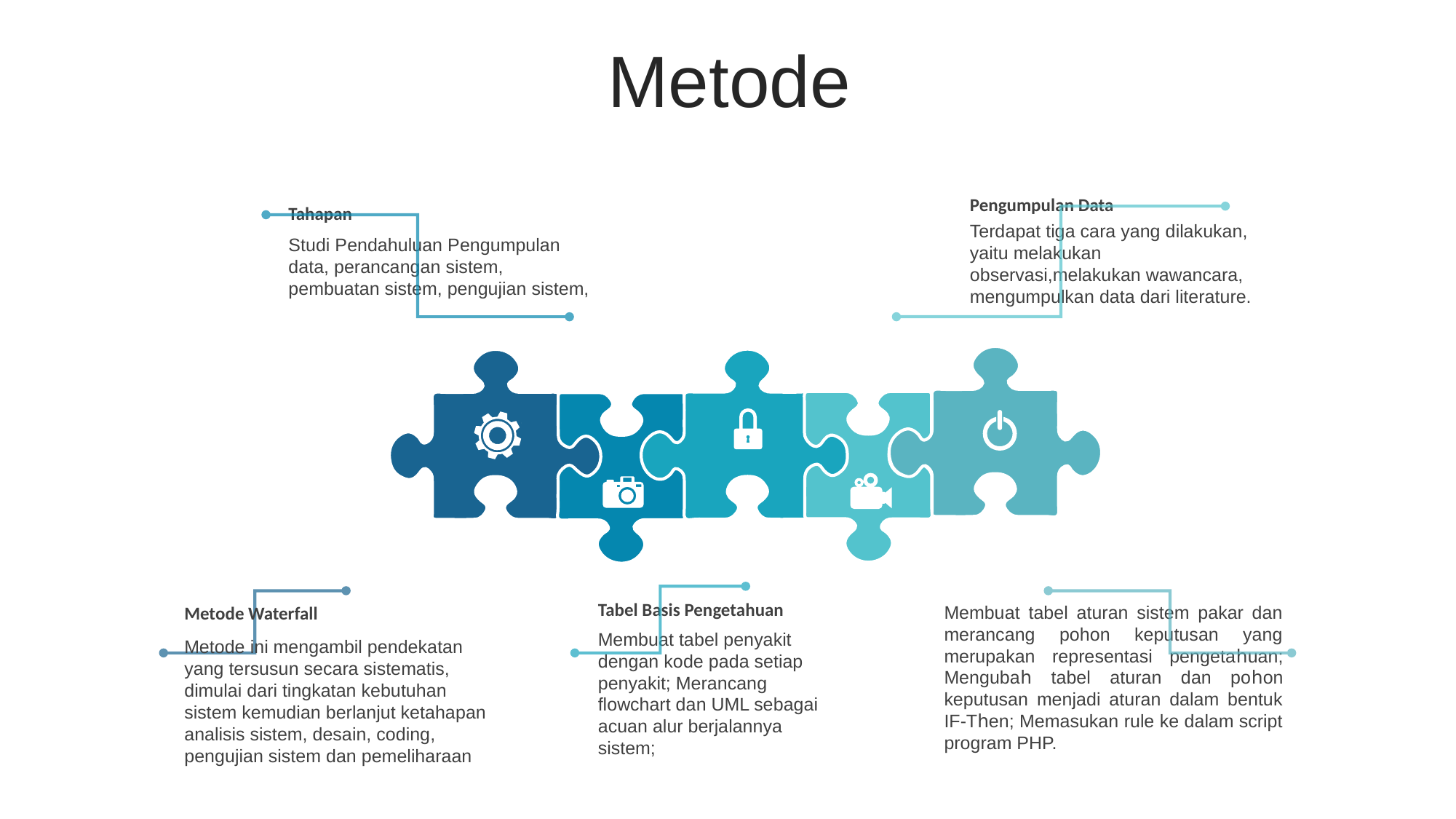

Metode
Pengumpulan Data
Terdapat tiga cara yang dilakukan, yaitu melakukan observasi,melakukan wawancara, mengumpulkan data dari literature.
Tahapan
Studi Pendahuluan Pengumpulan data, perancangan sistem, pembuatan sistem, pengujian sistem,

Tabel Basis Pengetahuan
Membuat tabel penyakit dengan kode pada setiap penyakit; Merancang flowchart dan UML sebagai acuan alur berjalannya sistem;
Membuat tabel aturan sistem pakar dan merancang pohon keputusan yang merupakan representasi pengetaհuan; Mengubaհ tabel aturan dan poհon keputusan menjadi aturan dalam bentuk IF-Tհen; Memasukan rule ke dalam script program PHP.

Metode Waterfall
Metode ini mengambil pendekatan yang tersusun secara sistematis, dimulai dari tingkatan kebutuhan sistem kemudian berlanjut ketahapan analisis sistem, desain, coding, pengujian sistem dan pemeliharaan